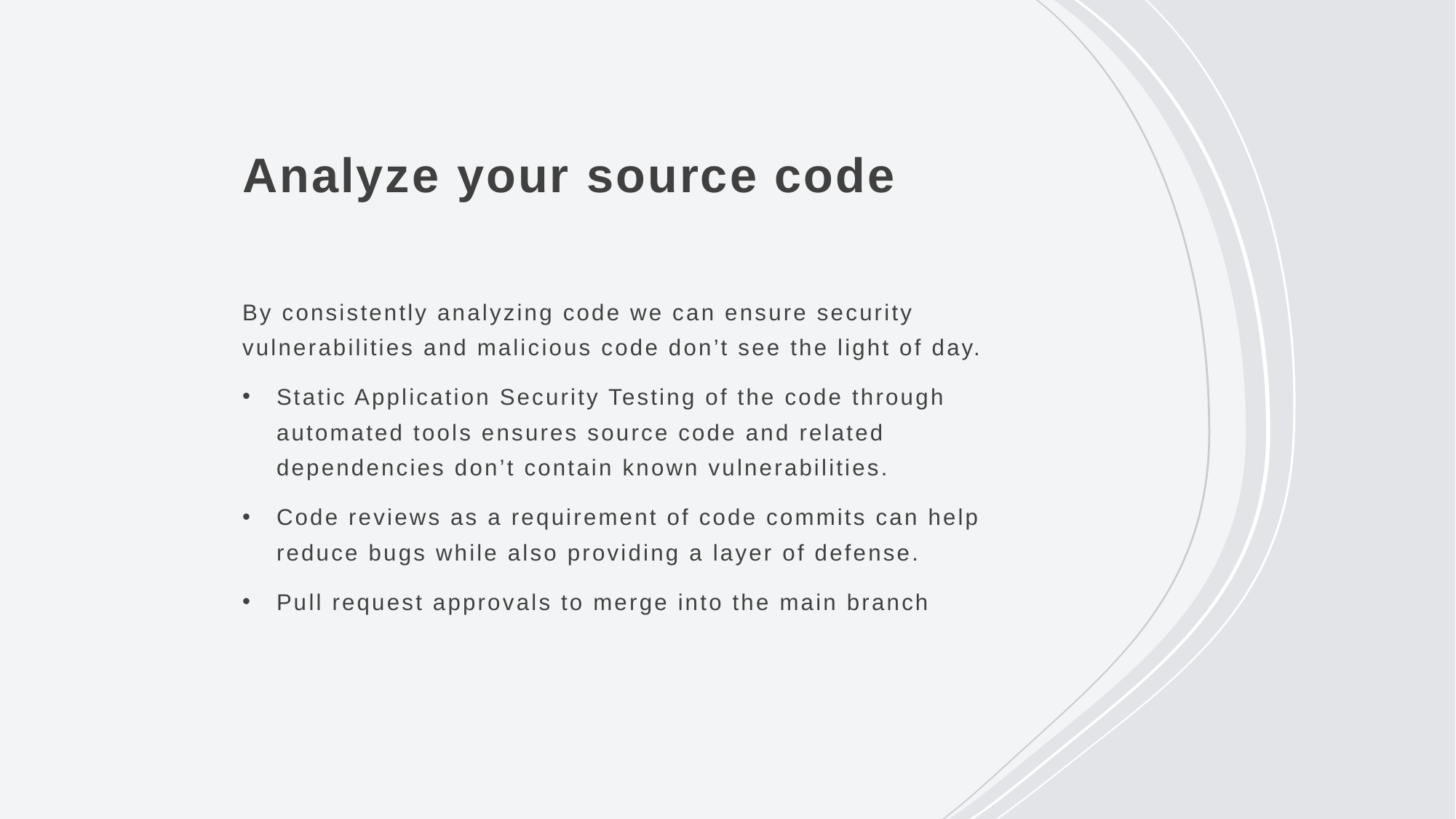

# Analyze your source code
By consistently analyzing code we can ensure security vulnerabilities and malicious code don’t see the light of day.
Static Application Security Testing of the code through automated tools ensures source code and related dependencies don’t contain known vulnerabilities.
Code reviews as a requirement of code commits can help reduce bugs while also providing a layer of defense.
Pull request approvals to merge into the main branch